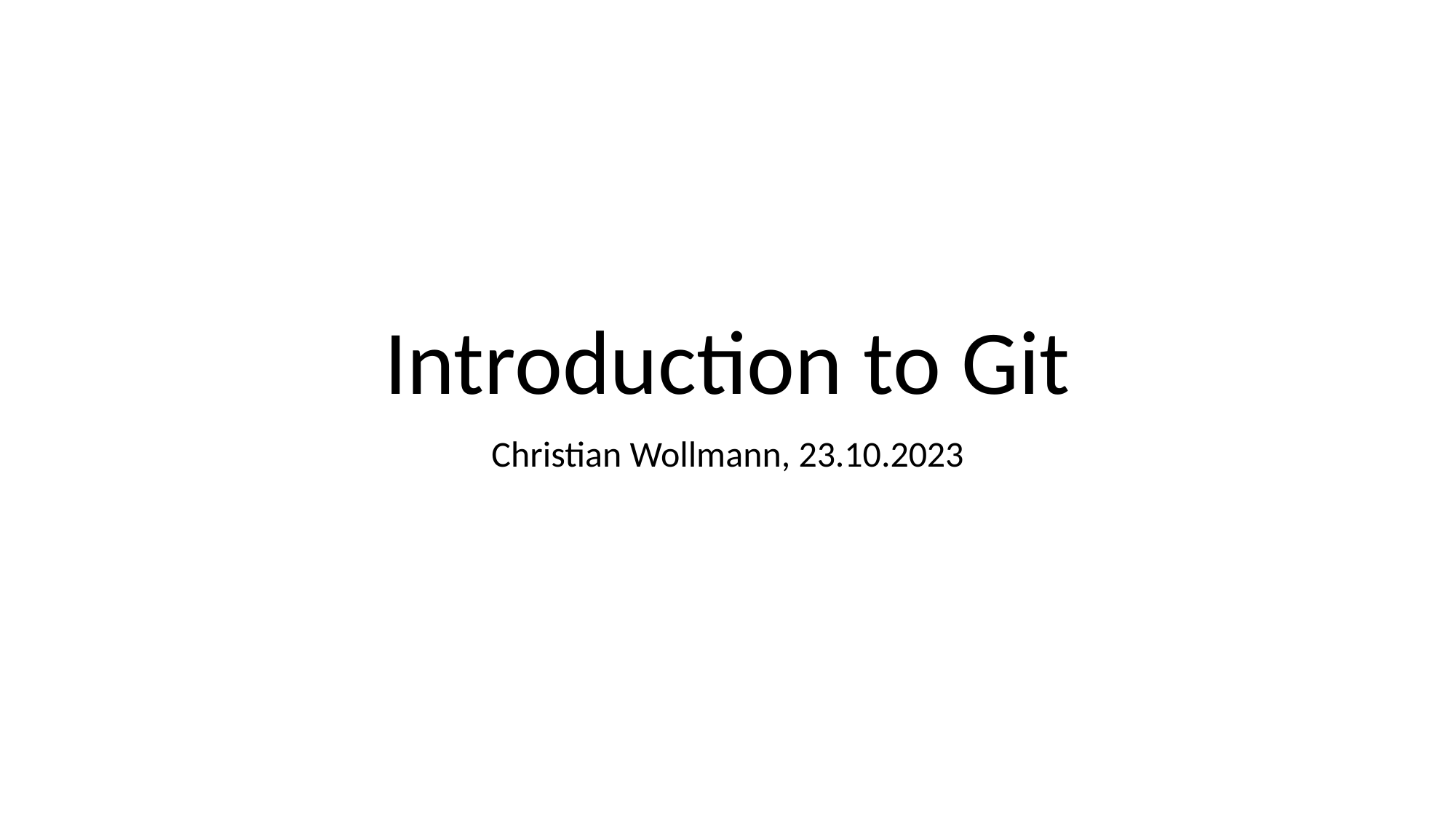

# Introduction to Git
Christian Wollmann, 23.10.2023